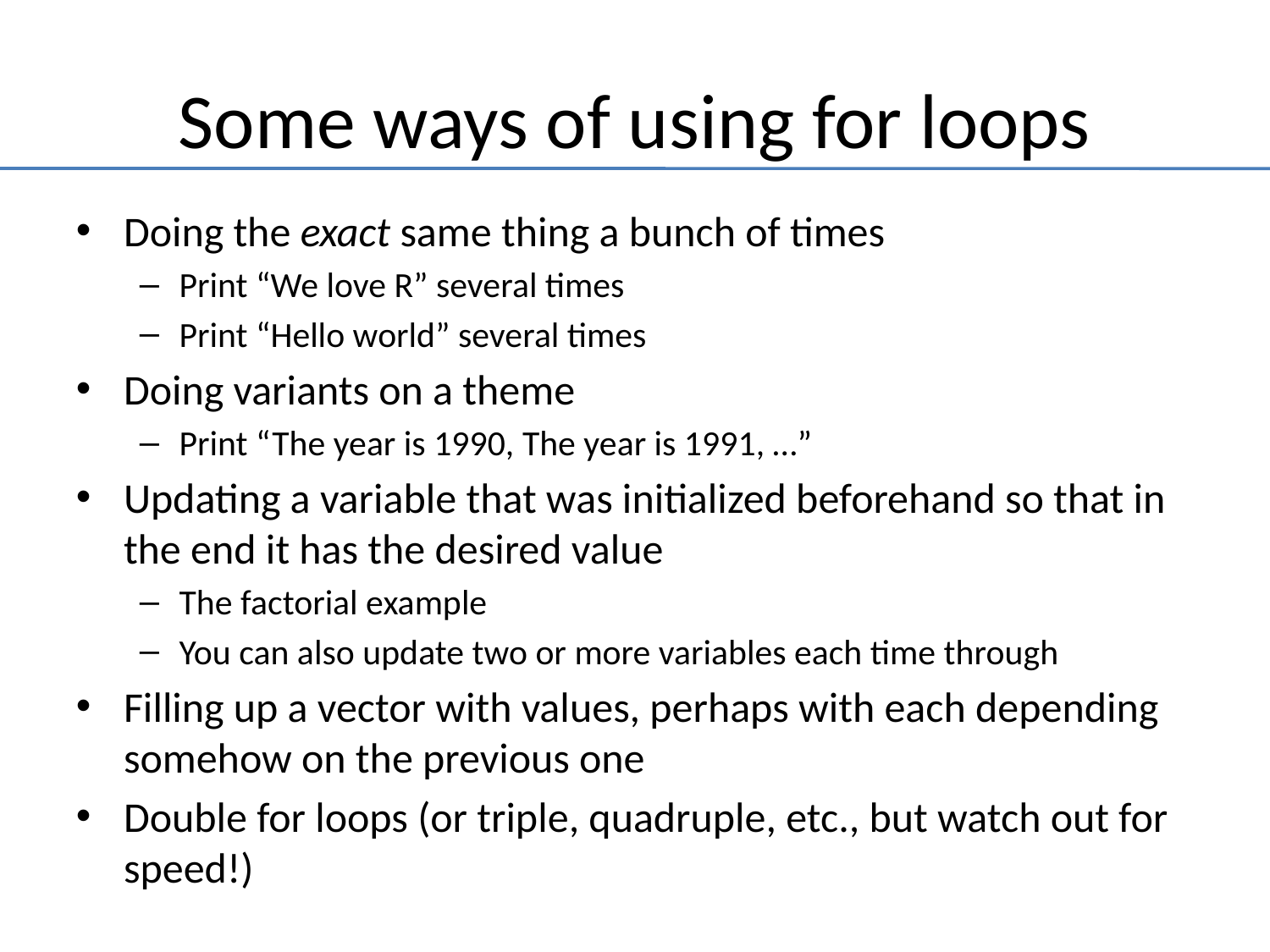

Some ways of using for loops
Doing the exact same thing a bunch of times
Print “We love R” several times
Print “Hello world” several times
Doing variants on a theme
Print “The year is 1990, The year is 1991, …”
Updating a variable that was initialized beforehand so that in the end it has the desired value
The factorial example
You can also update two or more variables each time through
Filling up a vector with values, perhaps with each depending somehow on the previous one
Double for loops (or triple, quadruple, etc., but watch out for speed!)